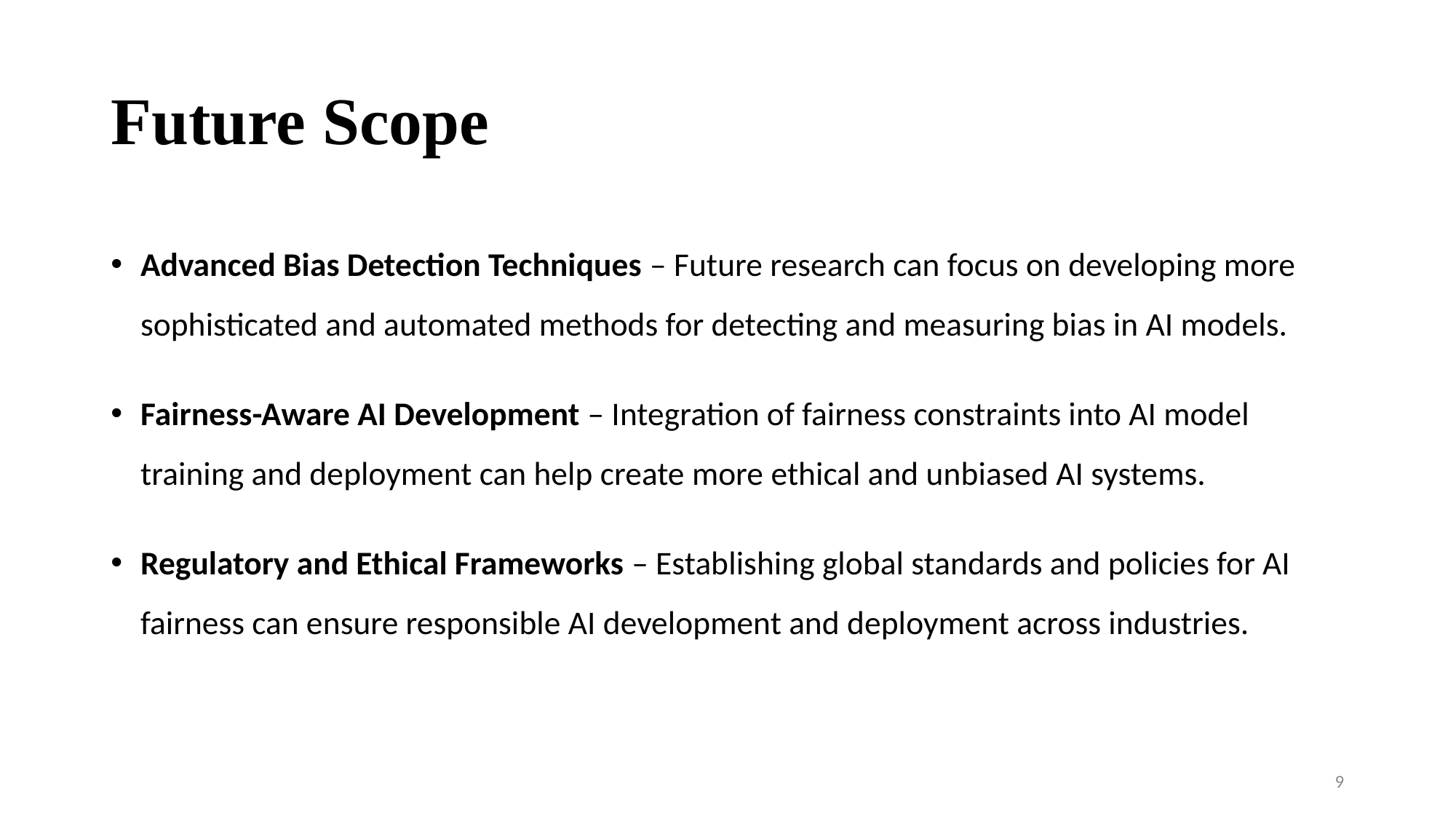

# Future Scope
Advanced Bias Detection Techniques – Future research can focus on developing more sophisticated and automated methods for detecting and measuring bias in AI models.
Fairness-Aware AI Development – Integration of fairness constraints into AI model training and deployment can help create more ethical and unbiased AI systems.
Regulatory and Ethical Frameworks – Establishing global standards and policies for AI fairness can ensure responsible AI development and deployment across industries.

9